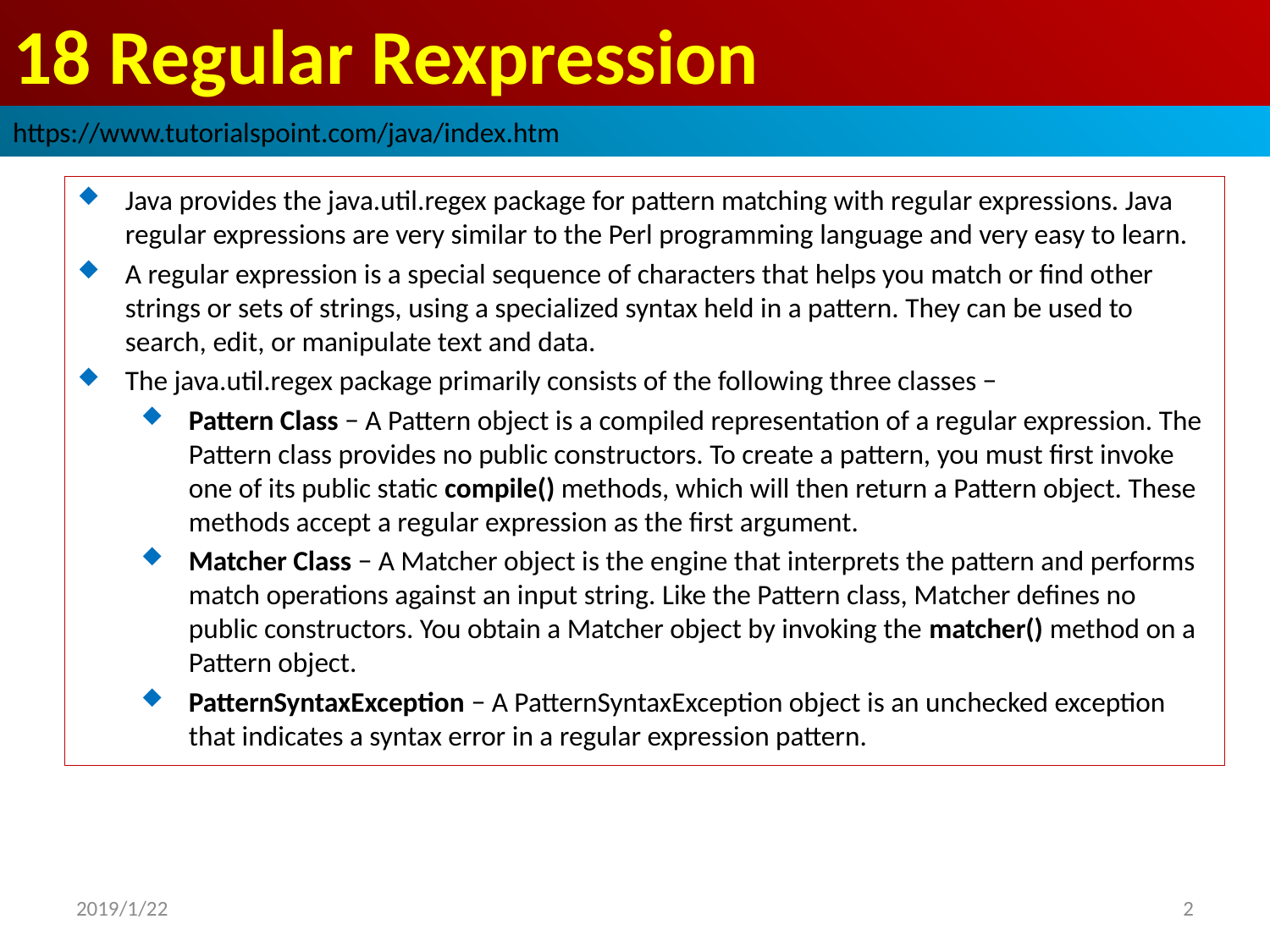

# 18 Regular Rexpression
https://www.tutorialspoint.com/java/index.htm
Java provides the java.util.regex package for pattern matching with regular expressions. Java regular expressions are very similar to the Perl programming language and very easy to learn.
A regular expression is a special sequence of characters that helps you match or find other strings or sets of strings, using a specialized syntax held in a pattern. They can be used to search, edit, or manipulate text and data.
The java.util.regex package primarily consists of the following three classes −
Pattern Class − A Pattern object is a compiled representation of a regular expression. The Pattern class provides no public constructors. To create a pattern, you must first invoke one of its public static compile() methods, which will then return a Pattern object. These methods accept a regular expression as the first argument.
Matcher Class − A Matcher object is the engine that interprets the pattern and performs match operations against an input string. Like the Pattern class, Matcher defines no public constructors. You obtain a Matcher object by invoking the matcher() method on a Pattern object.
PatternSyntaxException − A PatternSyntaxException object is an unchecked exception that indicates a syntax error in a regular expression pattern.

2019/1/22
2